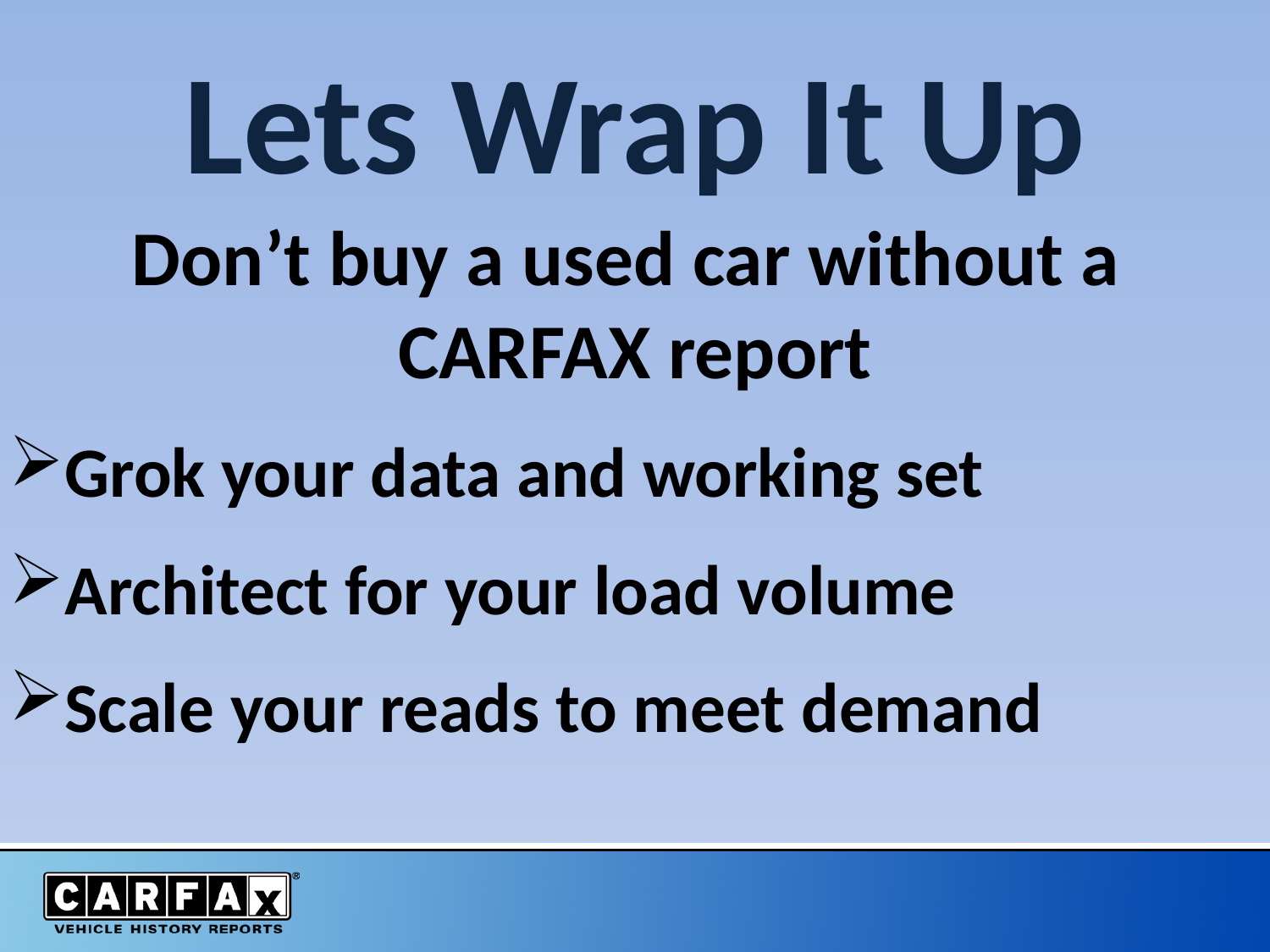

# Lets Wrap It Up
Don’t buy a used car without a  CARFAX report
Grok your data and working set
Architect for your load volume
Scale your reads to meet demand
29